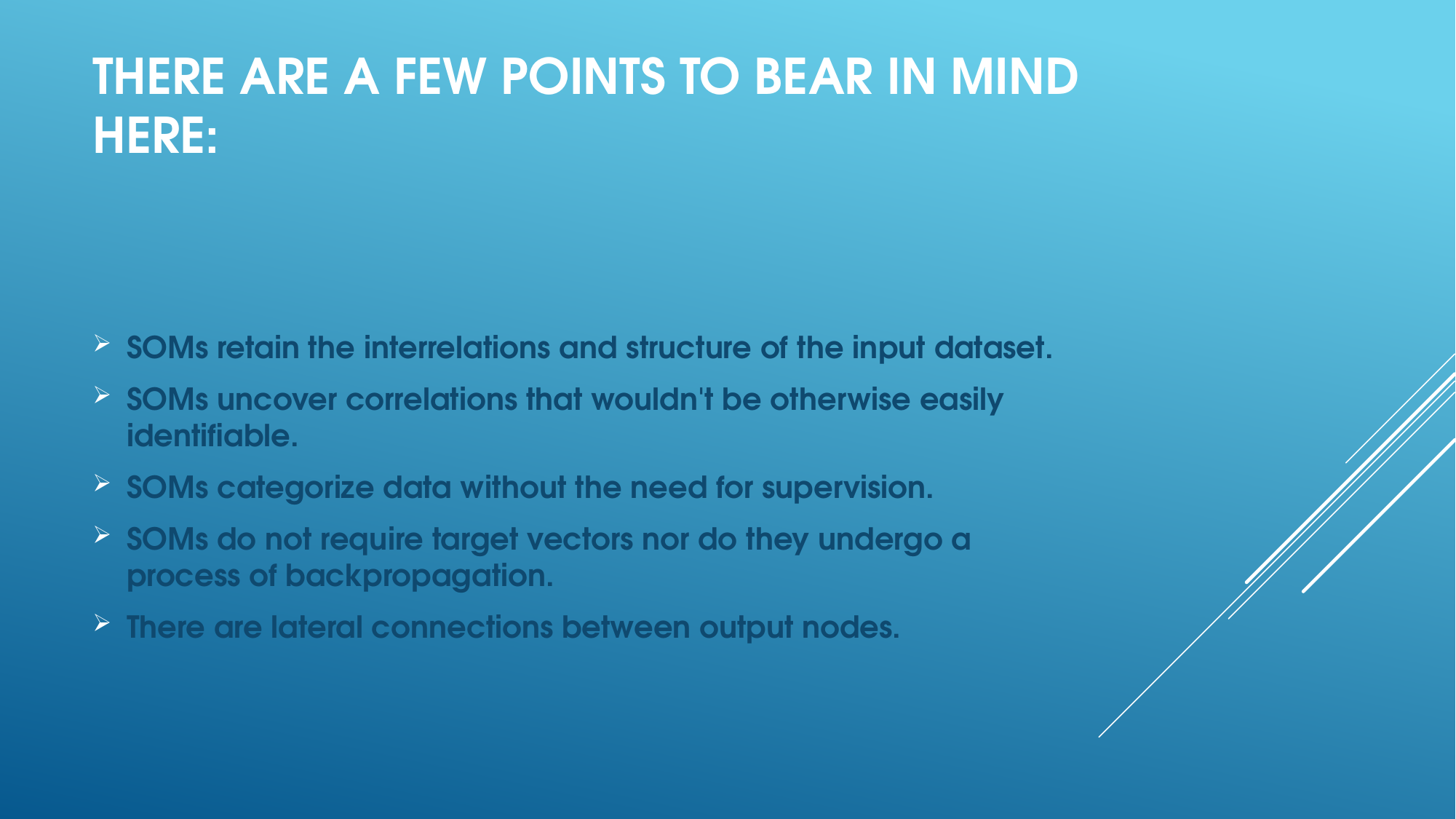

# There are a few points to bear in mind here:
SOMs retain the interrelations and structure of the input dataset.
SOMs uncover correlations that wouldn't be otherwise easily identifiable.
SOMs categorize data without the need for supervision.
SOMs do not require target vectors nor do they undergo a process of backpropagation.
There are lateral connections between output nodes.